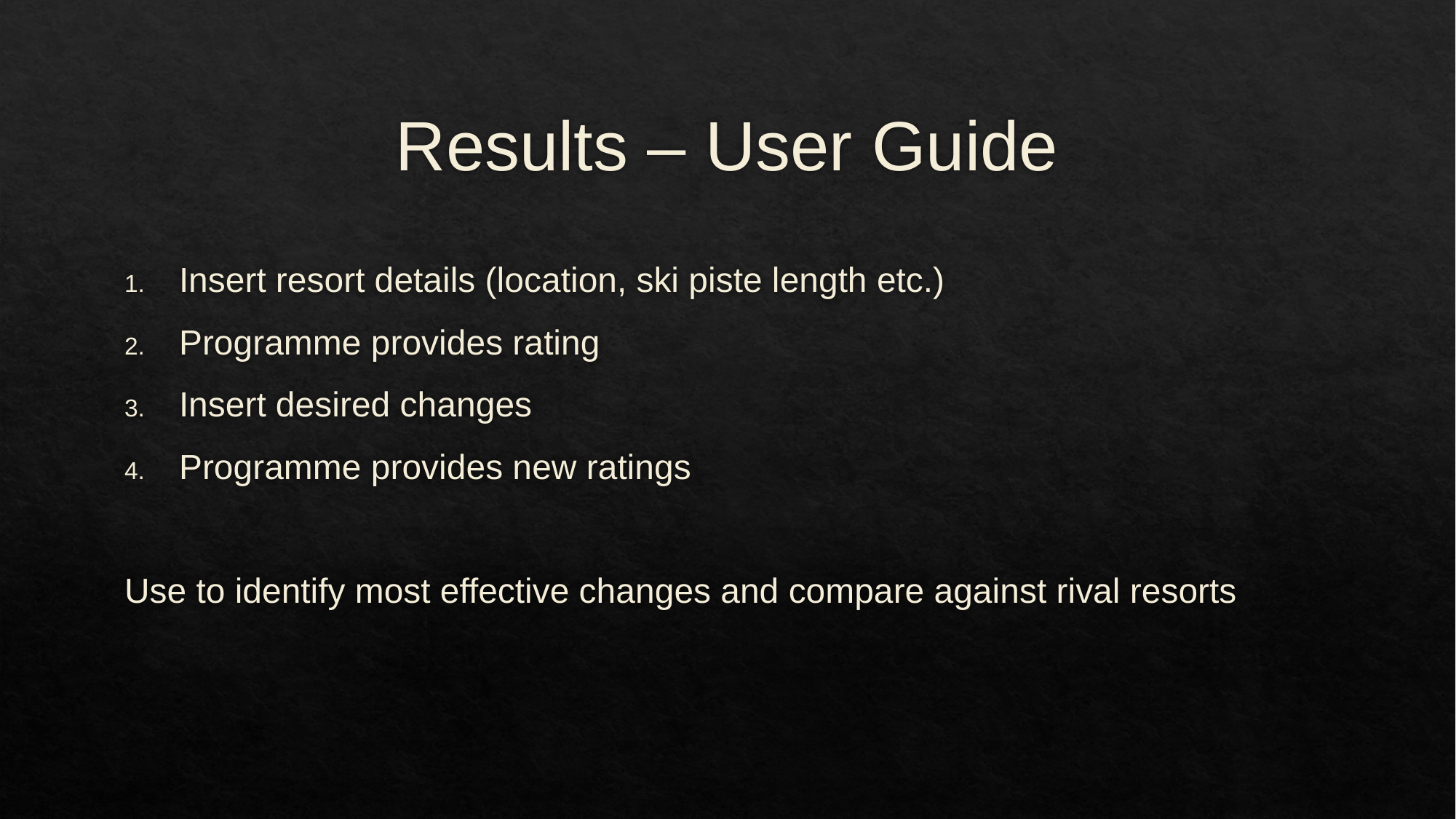

# Results – User Guide
Insert resort details (location, ski piste length etc.)
Programme provides rating
Insert desired changes
Programme provides new ratings

Use to identify most effective changes and compare against rival resorts